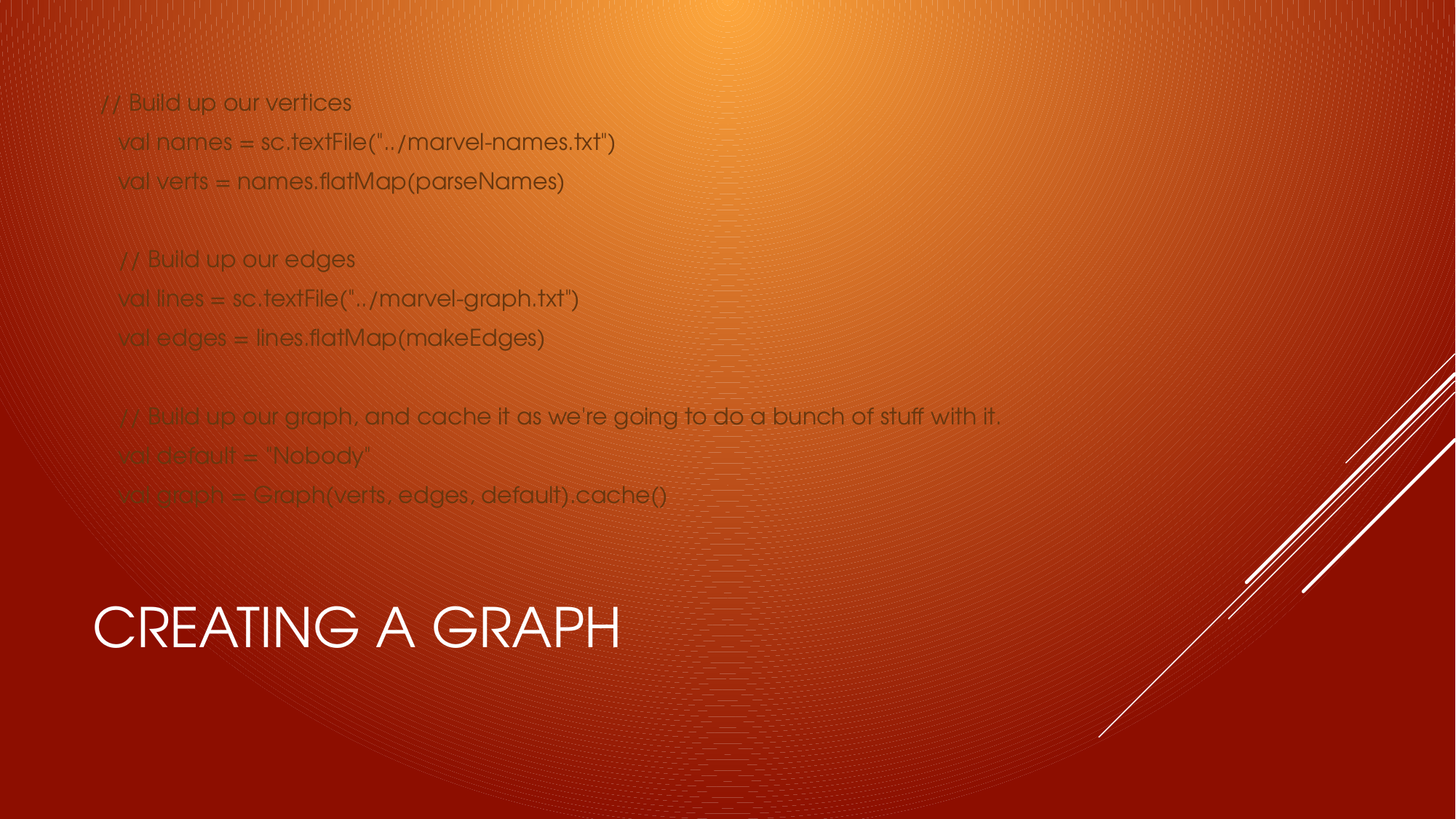

// Build up our vertices
    val names = sc.textFile("../marvel-names.txt")
    val verts = names.flatMap(parseNames)

    // Build up our edges
    val lines = sc.textFile("../marvel-graph.txt")
    val edges = lines.flatMap(makeEdges)

    // Build up our graph, and cache it as we're going to do a bunch of stuff with it.
    val default = "Nobody"
    val graph = Graph(verts, edges, default).cache()
# Creating a graph